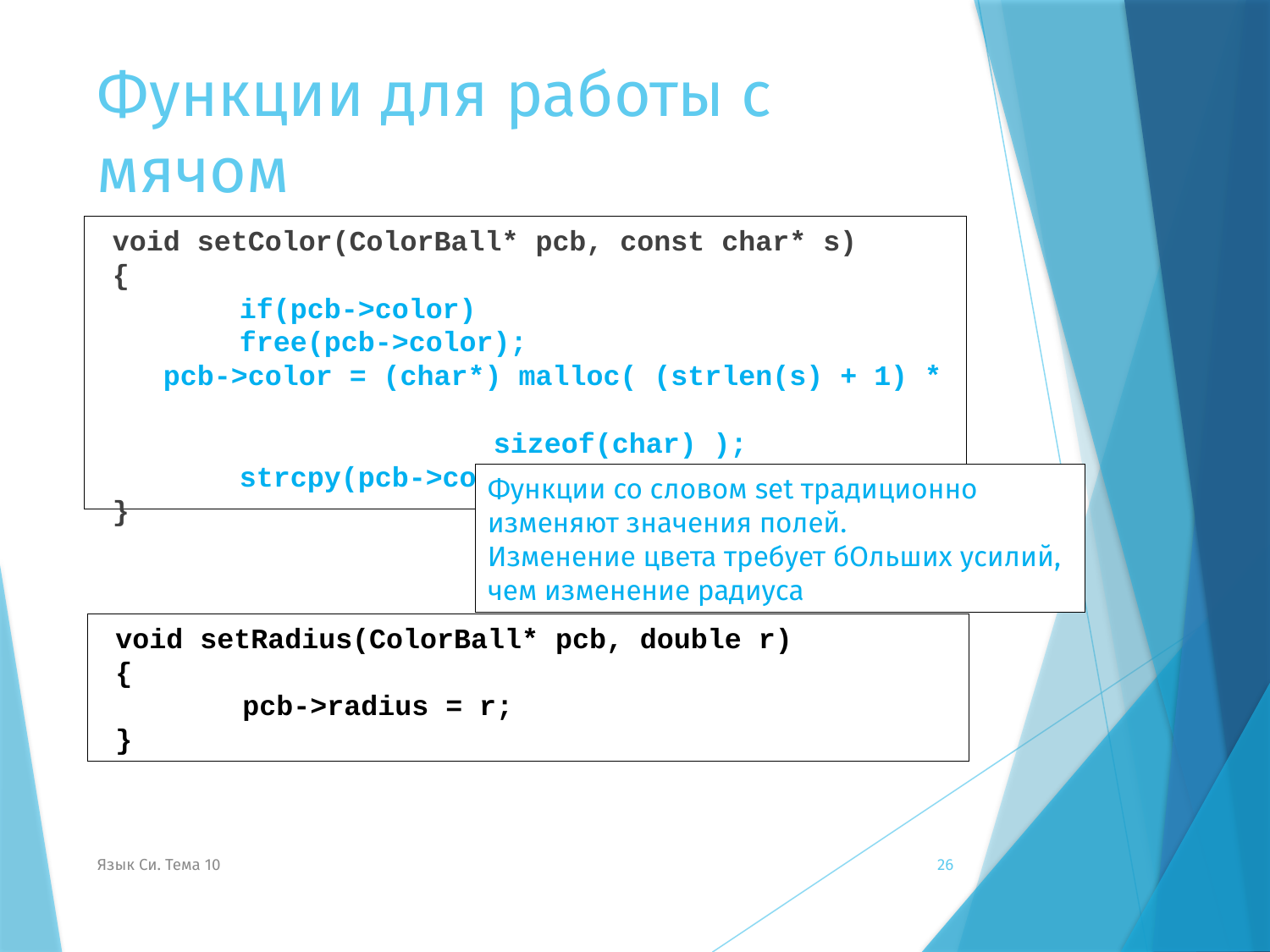

# Функции для работы с мячом
void setColor(ColorBall* pcb, const char* s)
{
	if(pcb->color)
   	free(pcb->color);
   pcb->color = (char*) malloc( (strlen(s) + 1) * 									sizeof(char) );
	strcpy(pcb->color, s);
}

Функции со словом set традиционно изменяют значения полей.
Изменение цвета требует бОльших усилий, чем изменение радиуса
void setRadius(ColorBall* pcb, double r)
{
	pcb->radius = r;
}
Язык Си. Тема 10
26